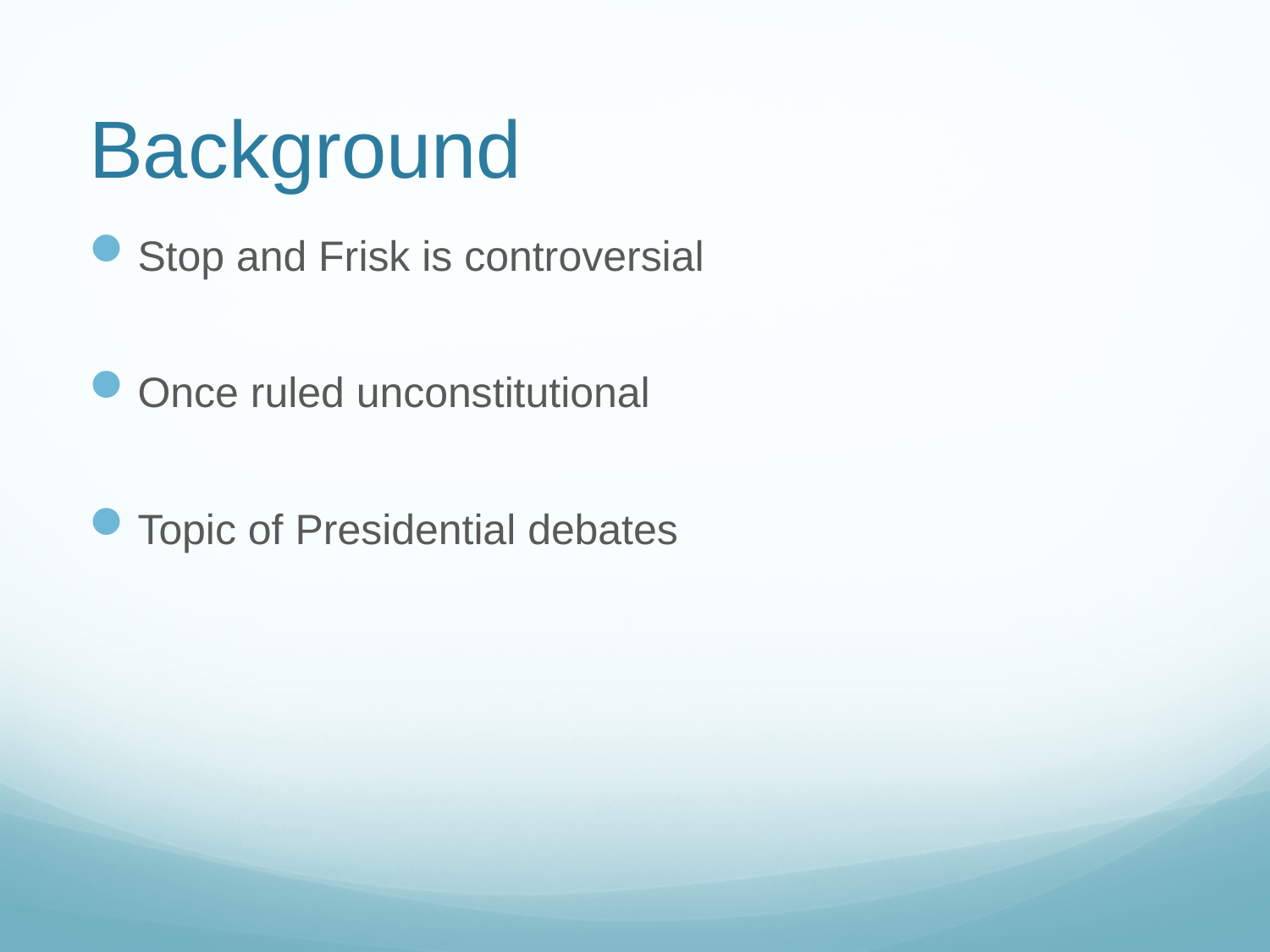

# Background
Stop and Frisk is controversial
Once ruled unconstitutional
Topic of Presidential debates